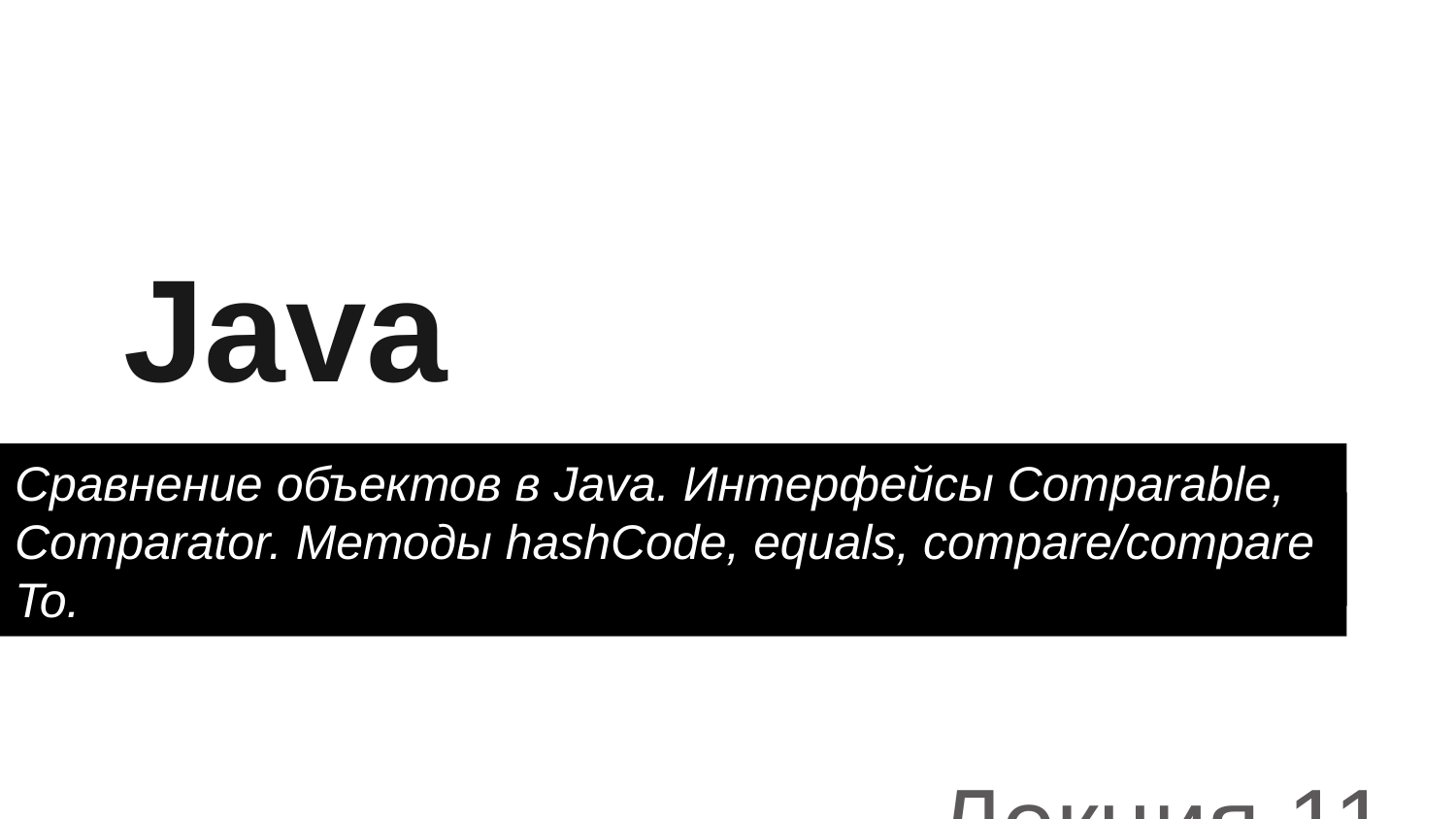

# Java
Сравнение объектов в Java. Интерфейсы Comparable, Comparator. Методы hashCode, equals, compare/compare To.
Лекция 11